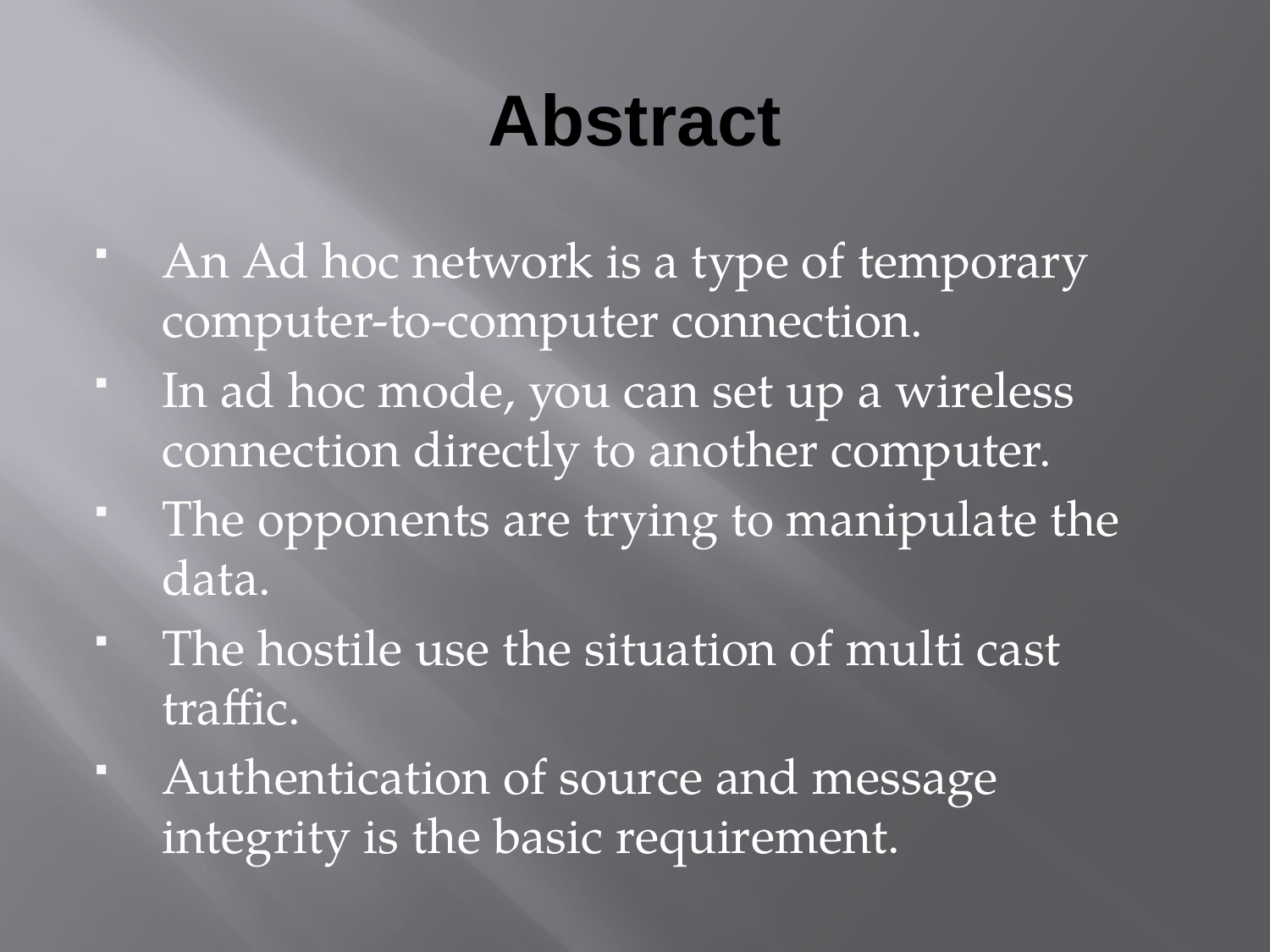

# Abstract
An Ad hoc network is a type of temporary computer-to-computer connection.
In ad hoc mode, you can set up a wireless connection directly to another computer.
The opponents are trying to manipulate the data.
The hostile use the situation of multi cast traffic.
Authentication of source and message integrity is the basic requirement.